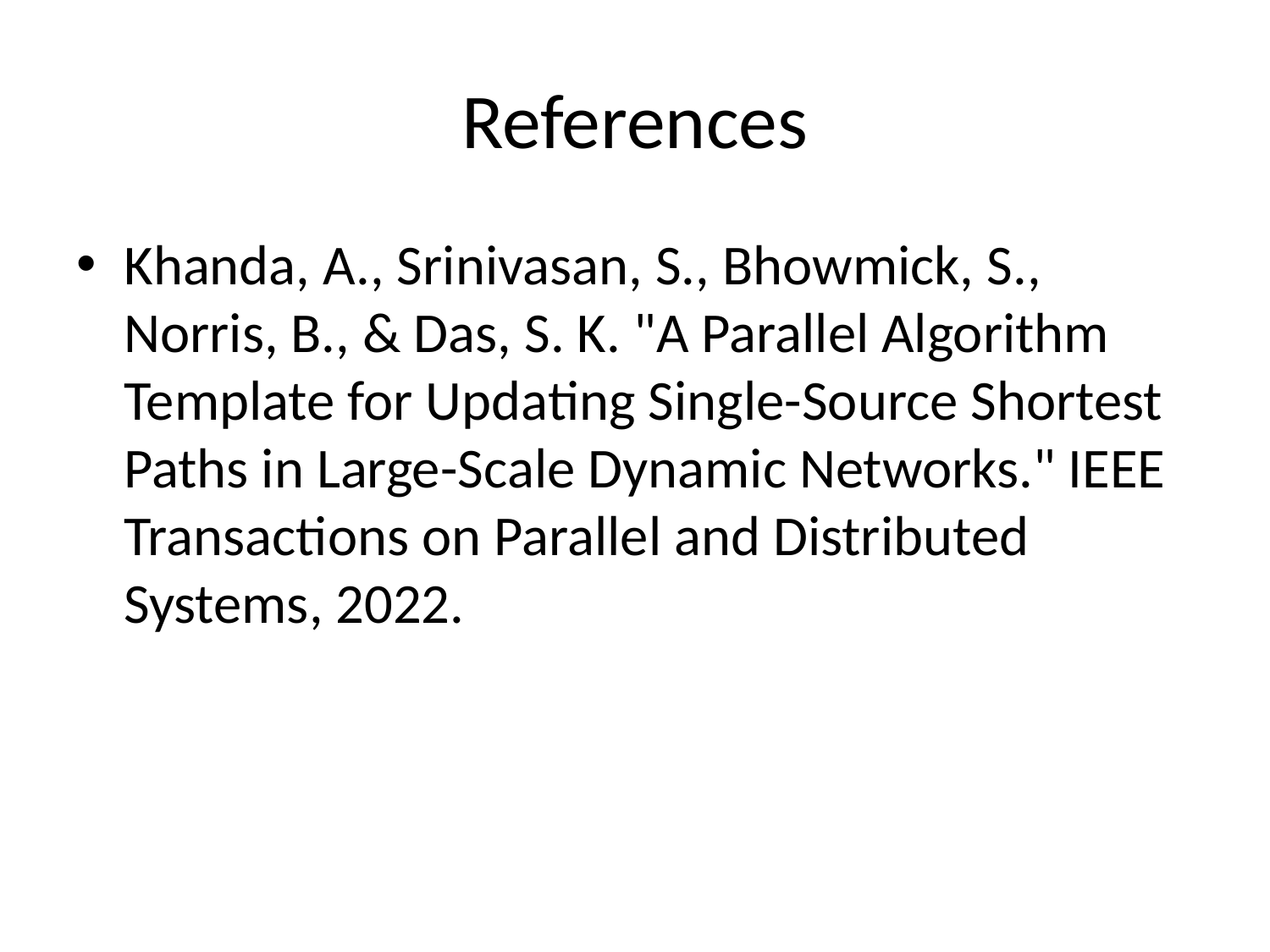

# References
Khanda, A., Srinivasan, S., Bhowmick, S., Norris, B., & Das, S. K. "A Parallel Algorithm Template for Updating Single-Source Shortest Paths in Large-Scale Dynamic Networks." IEEE Transactions on Parallel and Distributed Systems, 2022.